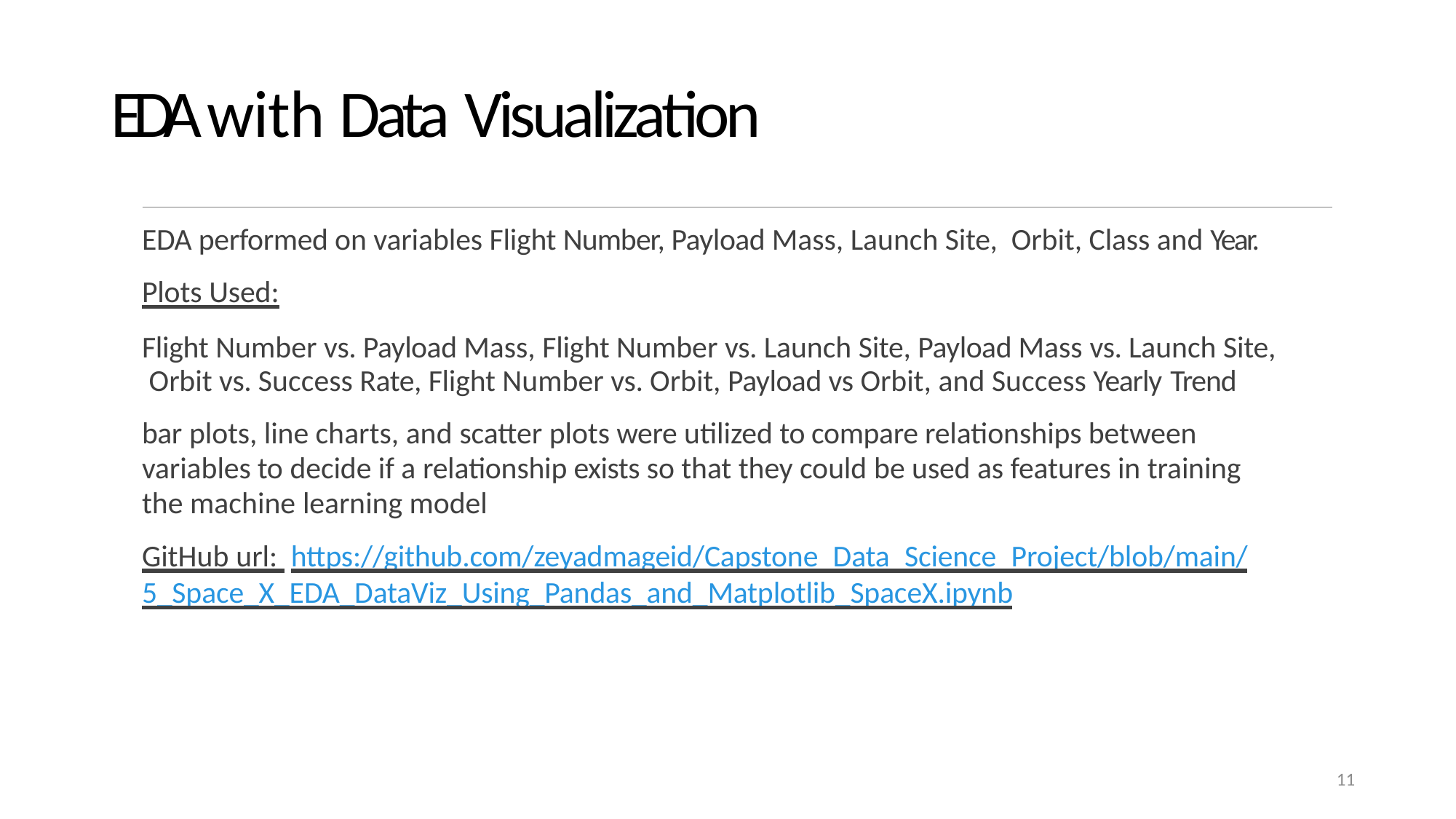

# EDA with Data Visualization

EDA performed on variables Flight Number, Payload Mass, Launch Site,  Orbit, Class and Year.
Plots Used:
Flight Number vs. Payload Mass, Flight Number vs. Launch Site, Payload Mass vs. Launch Site,  Orbit vs. Success Rate, Flight Number vs. Orbit, Payload vs Orbit, and Success Yearly Trend
bar plots, line charts, and scatter plots were utilized to compare relationships between variables to decide if a relationship exists so that they could be used as features in training the machine learning model
GitHub url:  https://github.com/zeyadmageid/Capstone_Data_Science_Project/blob/main/5_Space_X_EDA_DataViz_Using_Pandas_and_Matplotlib_SpaceX.ipynb
11